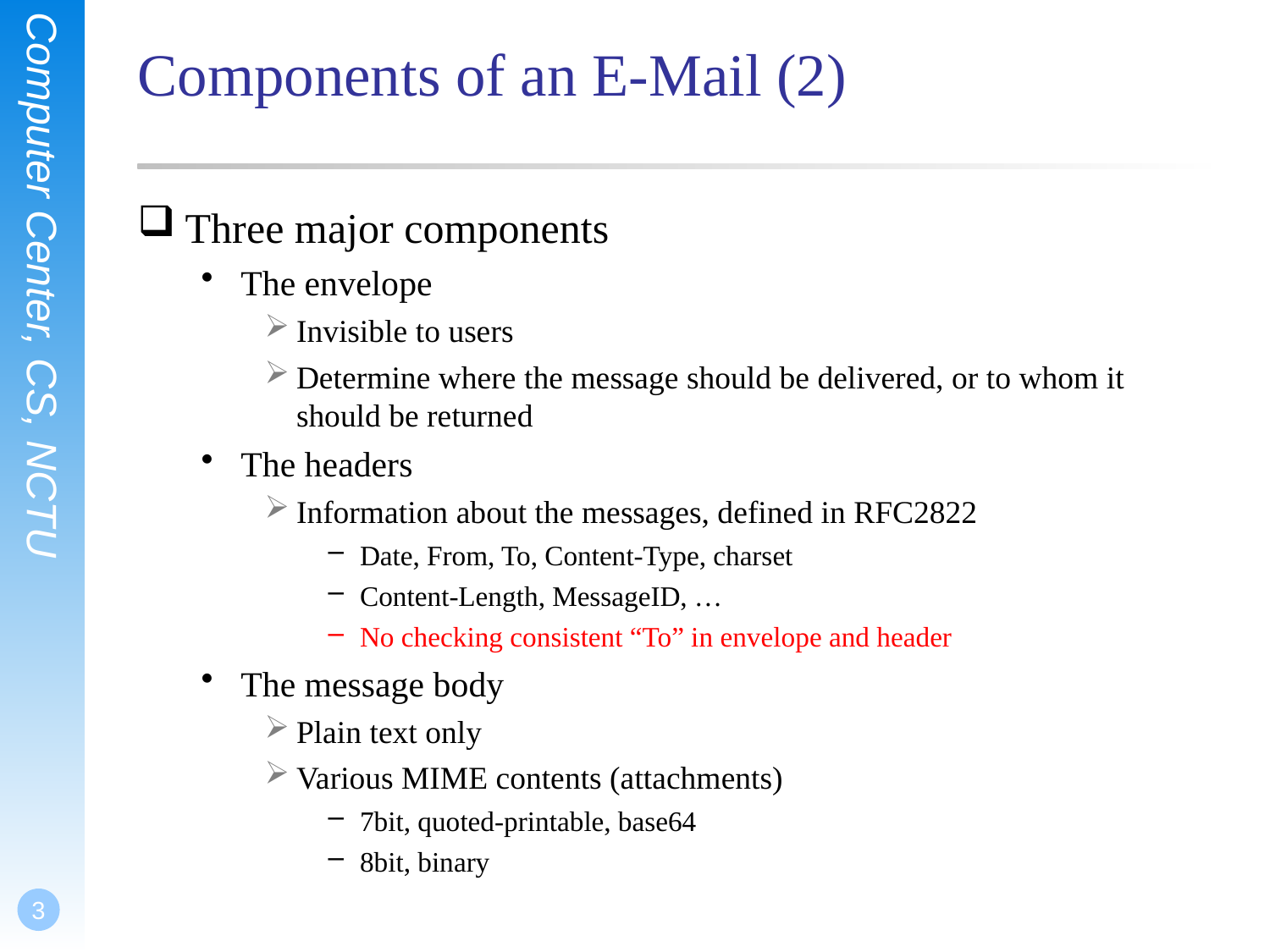

# Components of an E-Mail (2)
Three major components
The envelope
Invisible to users
Determine where the message should be delivered, or to whom it should be returned
The headers
Information about the messages, defined in RFC2822
Date, From, To, Content-Type, charset
Content-Length, MessageID, …
No checking consistent “To” in envelope and header
The message body
Plain text only
Various MIME contents (attachments)
7bit, quoted-printable, base64
8bit, binary